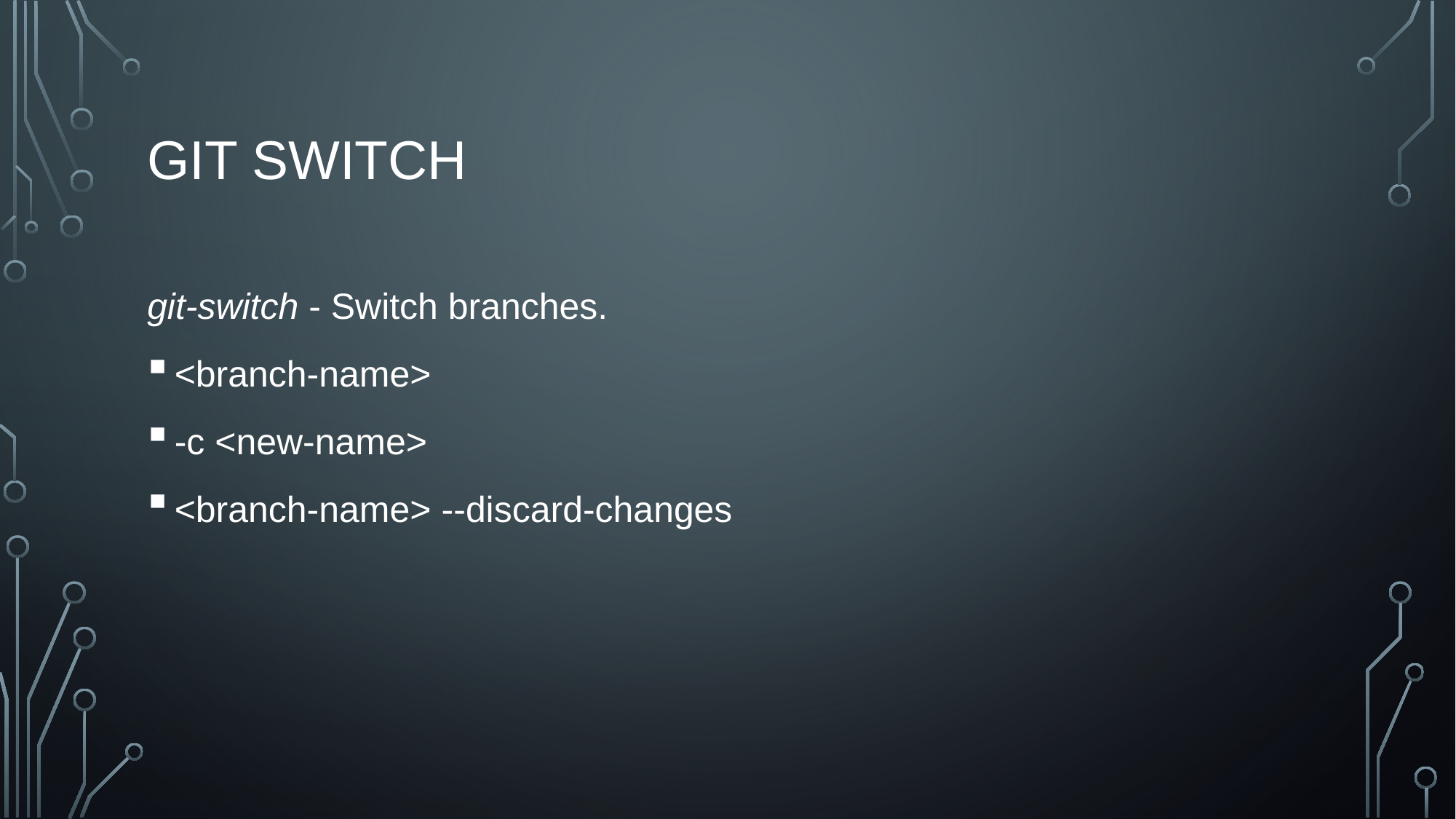

# Git switch
git-switch - Switch branches.
<branch-name>
-c <new-name>
<branch-name> --discard-changes